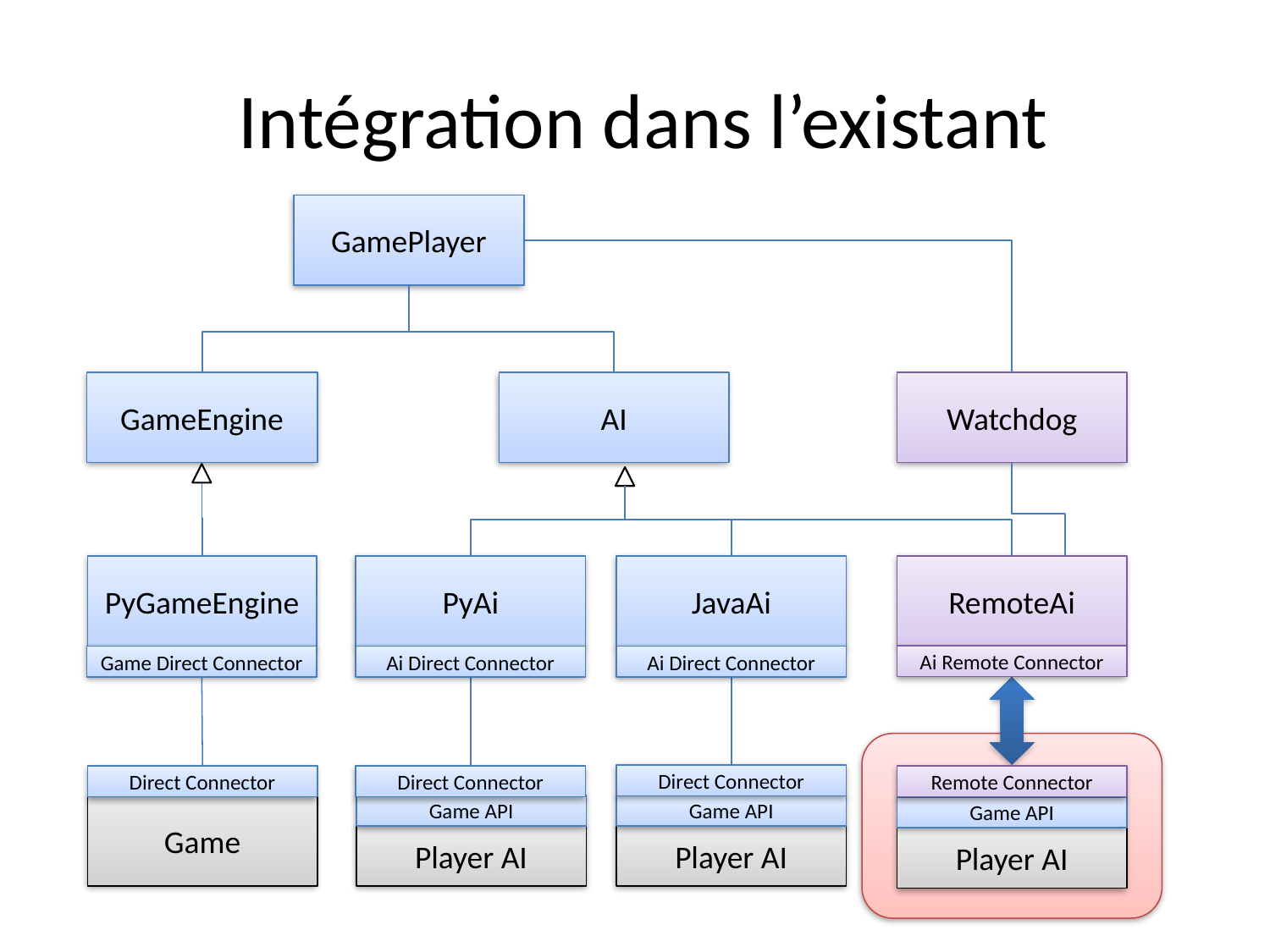

# Intégration dans l’existant
GamePlayer
GameEngine
Watchdog
AI

JavaAi
PyGameEngine
PyAi
RemoteAi
Ai Remote Connector
Game Direct Connector
Ai Direct Connector
Ai Direct Connector

Direct Connector
Direct Connector
Direct Connector
Remote Connector
Game API
Game API
Game
Game API
Player AI
Player AI
Player AI